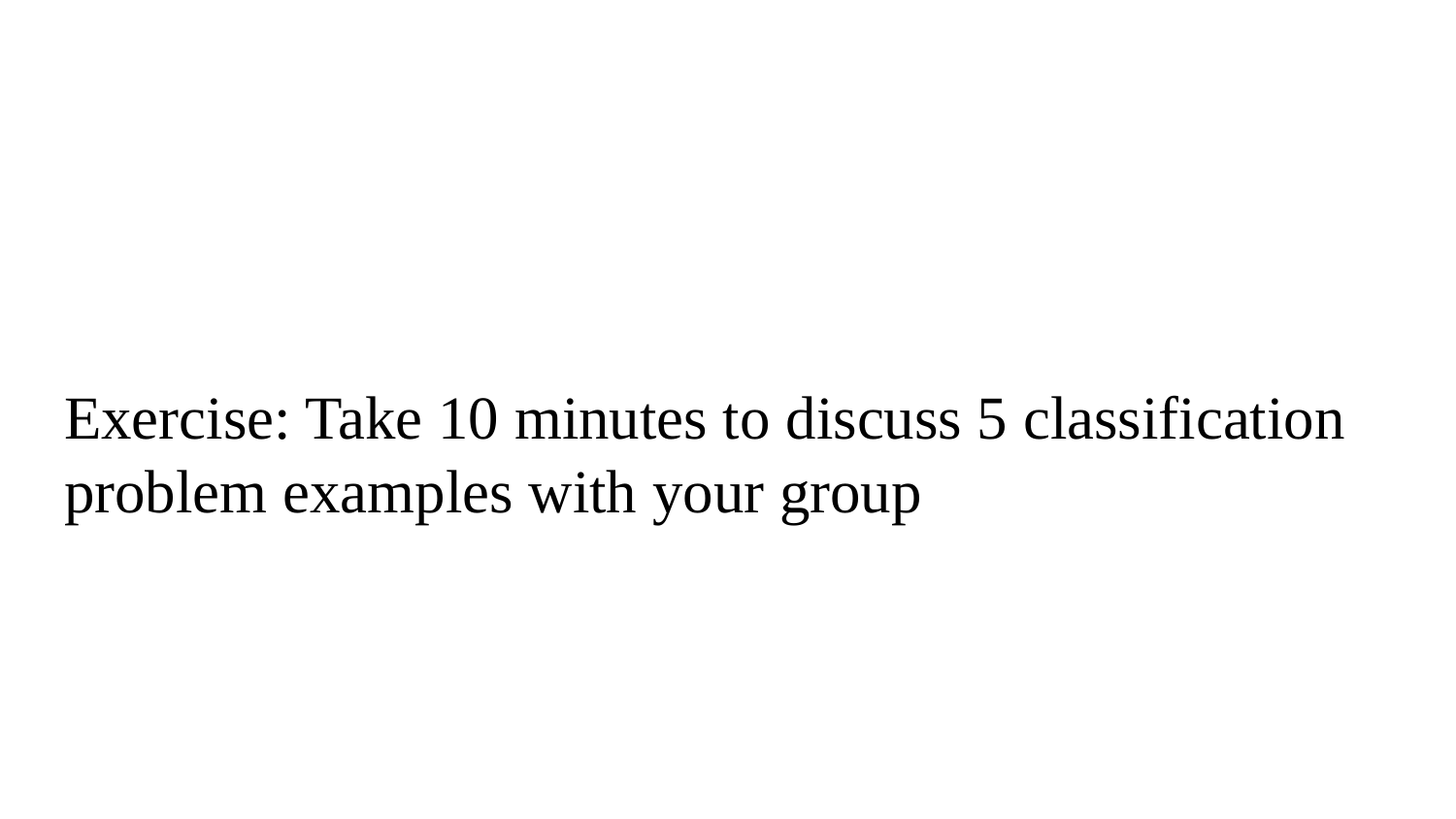

# Exercise: Take 10 minutes to discuss 5 classification problem examples with your group